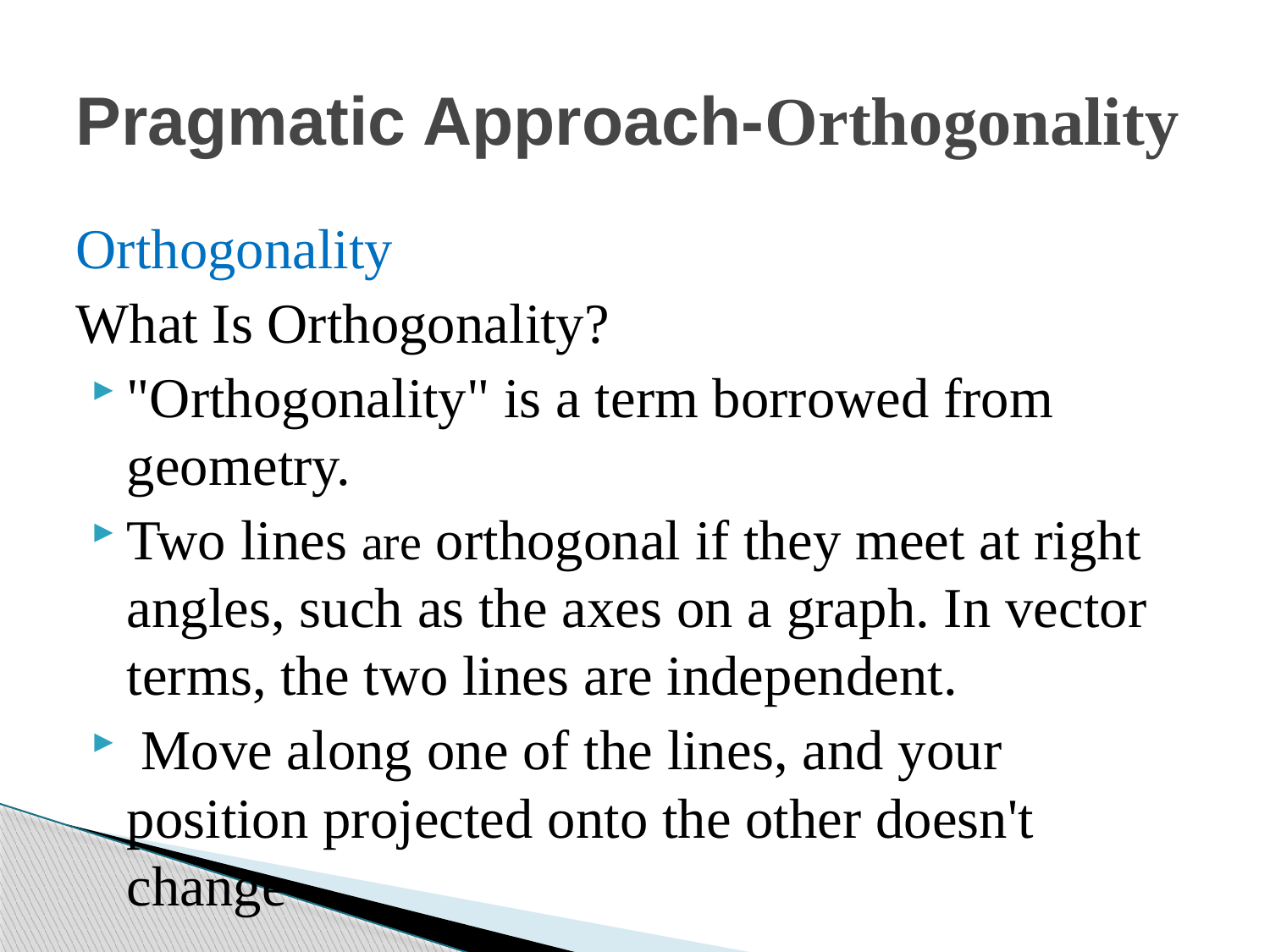

# Pragmatic Approach-Orthogonality
Orthogonality
What Is Orthogonality?
"Orthogonality" is a term borrowed from geometry.
Two lines are orthogonal if they meet at right angles, such as the axes on a graph. In vector terms, the two lines are independent.
 Move along one of the lines, and your position projected onto the other doesn't change